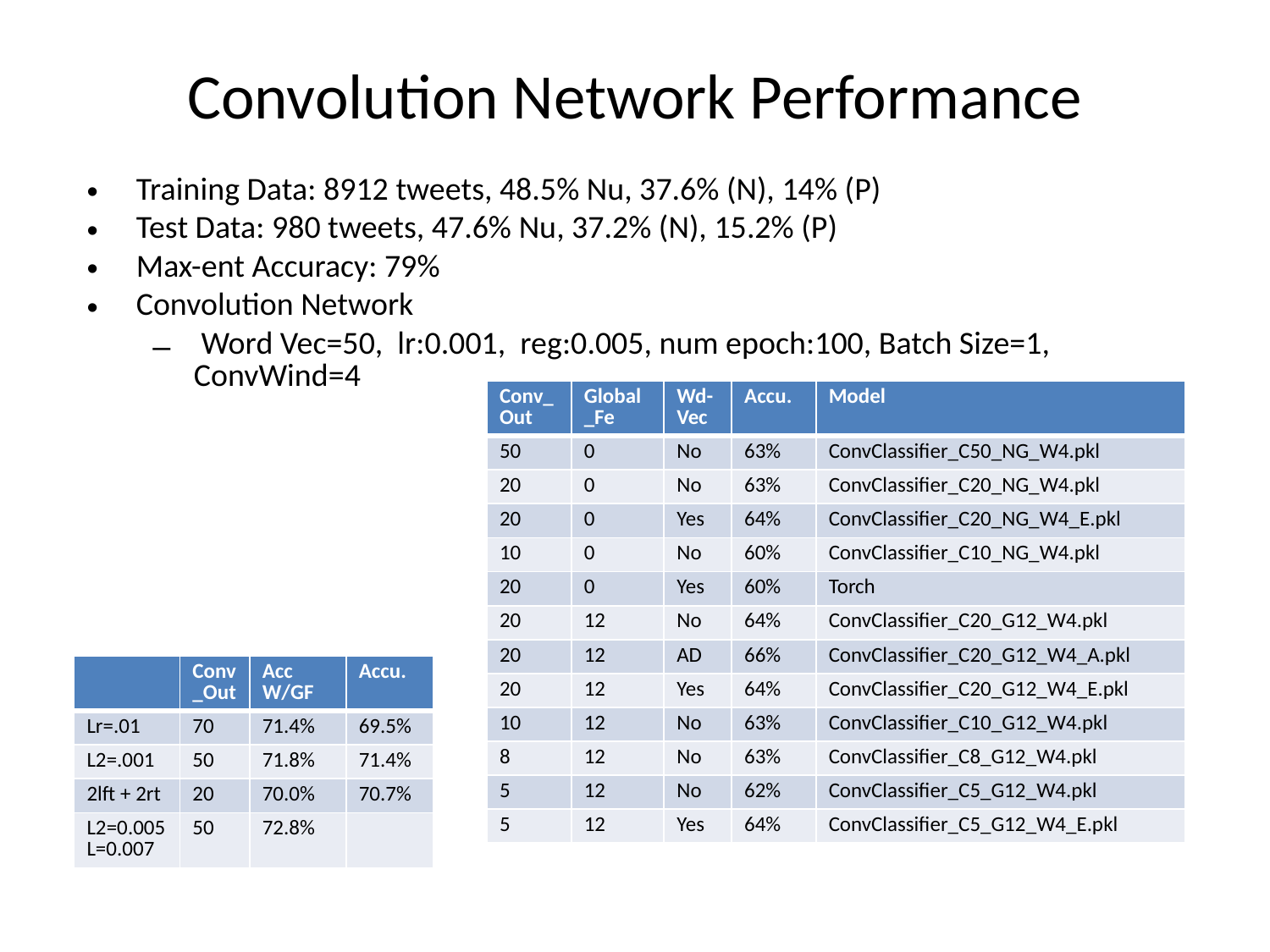

# Convolution Network Performance
Training Data: 8912 tweets, 48.5% Nu, 37.6% (N), 14% (P)
Test Data: 980 tweets, 47.6% Nu, 37.2% (N), 15.2% (P)
Max-ent Accuracy: 79%
Convolution Network
 Word Vec=50,  lr:0.001,  reg:0.005, num epoch:100, Batch Size=1, ConvWind=4

| Conv\_Out | Global\_Fe | Wd-Vec | Accu. | Model |
| --- | --- | --- | --- | --- |
| 50 | 0 | No | 63% | ConvClassifier\_C50\_NG\_W4.pkl |
| 20 | 0 | No | 63% | ConvClassifier\_C20\_NG\_W4.pkl |
| 20 | 0 | Yes | 64% | ConvClassifier\_C20\_NG\_W4\_E.pkl |
| 10 | 0 | No | 60% | ConvClassifier\_C10\_NG\_W4.pkl |
| 20 | 0 | Yes | 60% | Torch |
| 20 | 12 | No | 64% | ConvClassifier\_C20\_G12\_W4.pkl |
| 20 | 12 | AD | 66% | ConvClassifier\_C20\_G12\_W4\_A.pkl |
| 20 | 12 | Yes | 64% | ConvClassifier\_C20\_G12\_W4\_E.pkl |
| 10 | 12 | No | 63% | ConvClassifier\_C10\_G12\_W4.pkl |
| 8 | 12 | No | 63% | ConvClassifier\_C8\_G12\_W4.pkl |
| 5 | 12 | No | 62% | ConvClassifier\_C5\_G12\_W4.pkl |
| 5 | 12 | Yes | 64% | ConvClassifier\_C5\_G12\_W4\_E.pkl |
|  | Conv\_Out | Acc W/GF | Accu. |
| --- | --- | --- | --- |
| Lr=.01 | 70 | 71.4% | 69.5% |
| L2=.001 | 50 | 71.8% | 71.4% |
| 2lft + 2rt | 20 | 70.0% | 70.7% |
| L2=0.005L=0.007 | 50 | 72.8% |  |